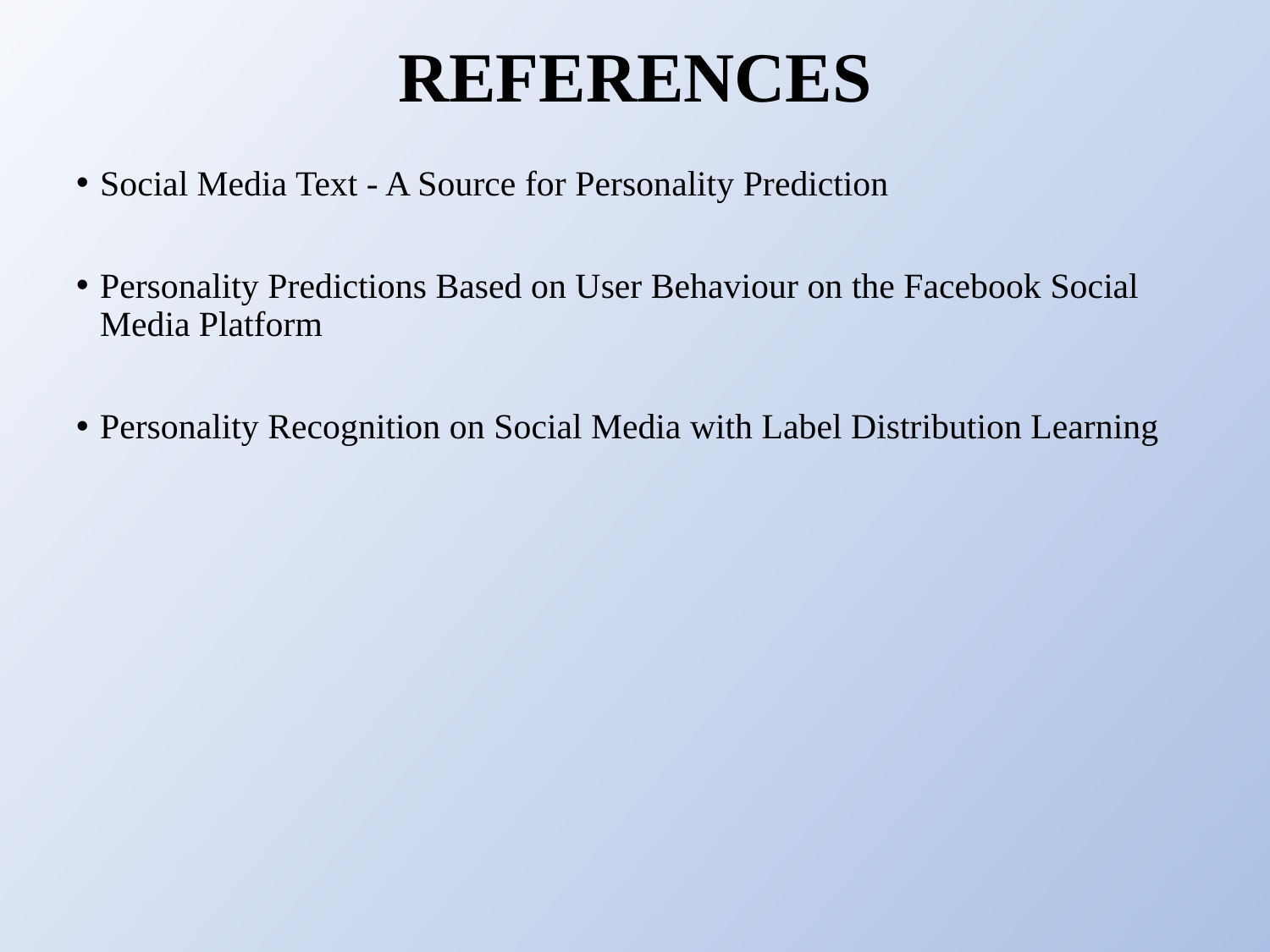

# REFERENCES
Social Media Text - A Source for Personality Prediction

Personality Predictions Based on User Behaviour on the Facebook Social Media Platform

Personality Recognition on Social Media with Label Distribution Learning